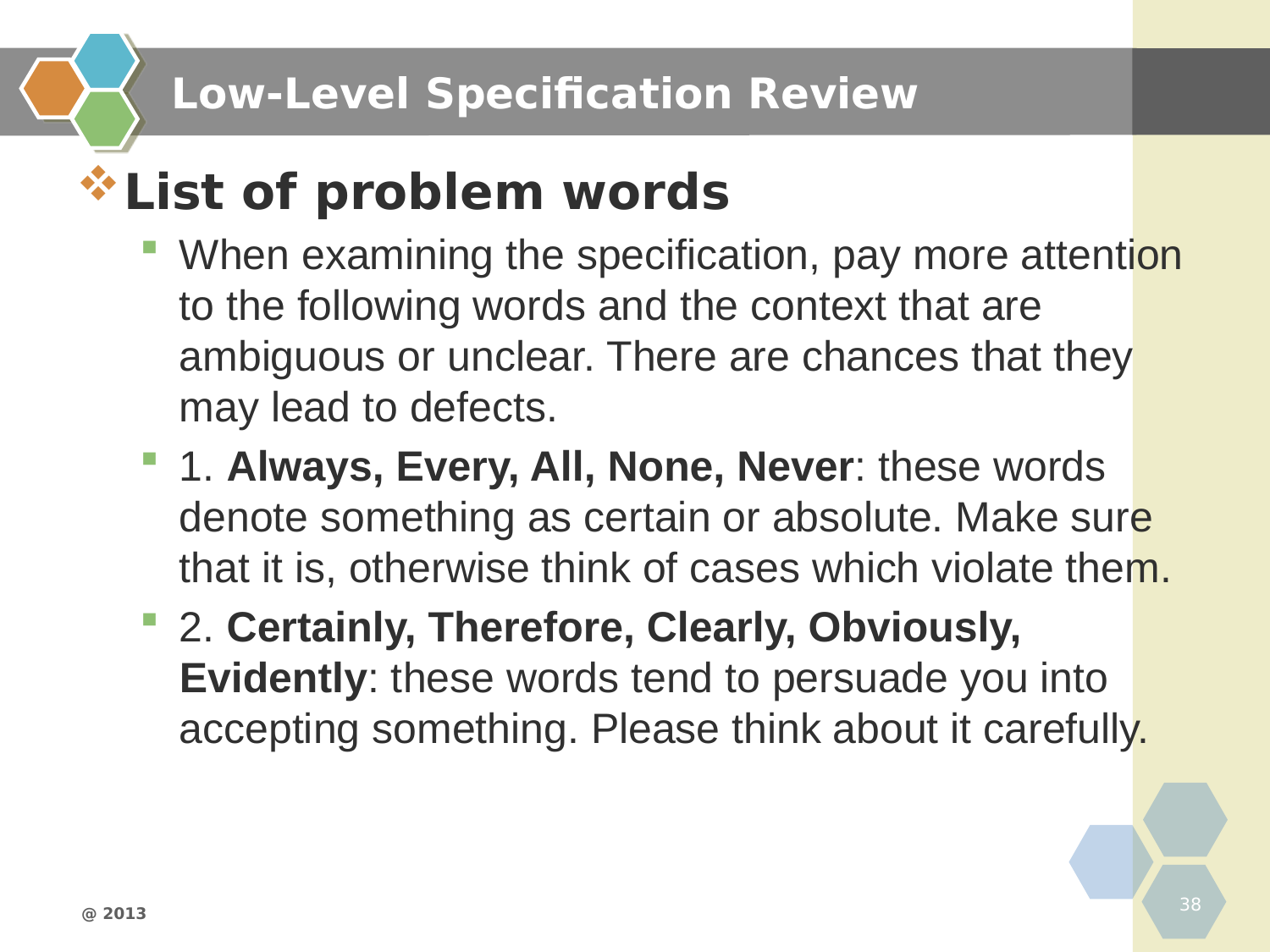

# Low-Level Specification Review
List of problem words
When examining the specification, pay more attention to the following words and the context that are ambiguous or unclear. There are chances that they may lead to defects.
1. Always, Every, All, None, Never: these words denote something as certain or absolute. Make sure that it is, otherwise think of cases which violate them.
2. Certainly, Therefore, Clearly, Obviously, Evidently: these words tend to persuade you into accepting something. Please think about it carefully.
38